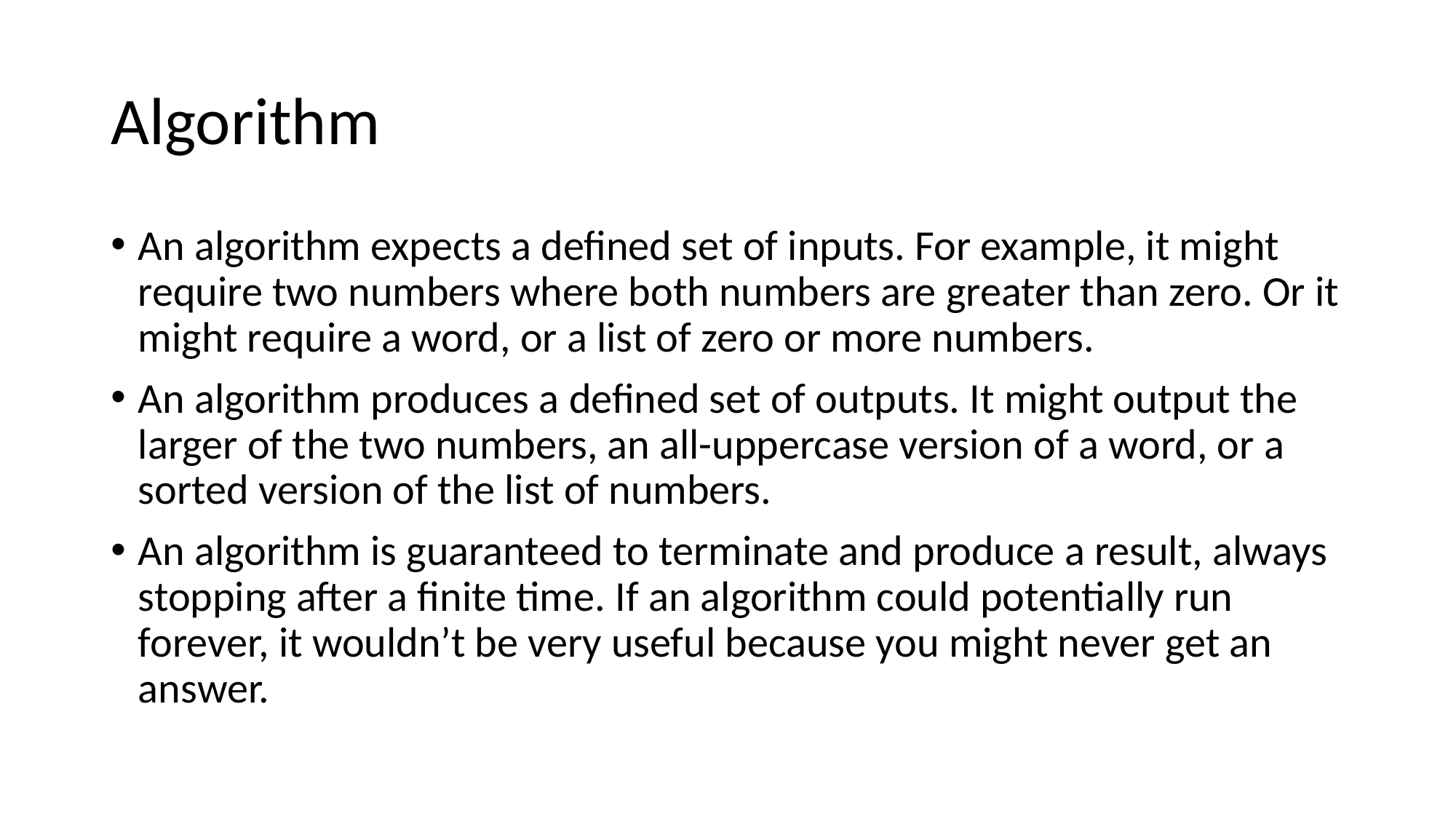

# Algorithm
An algorithm expects a defined set of inputs. For example, it might require two numbers where both numbers are greater than zero. Or it might require a word, or a list of zero or more numbers.
An algorithm produces a defined set of outputs. It might output the larger of the two numbers, an all-uppercase version of a word, or a sorted version of the list of numbers.
An algorithm is guaranteed to terminate and produce a result, always stopping after a finite time. If an algorithm could potentially run forever, it wouldn’t be very useful because you might never get an answer.